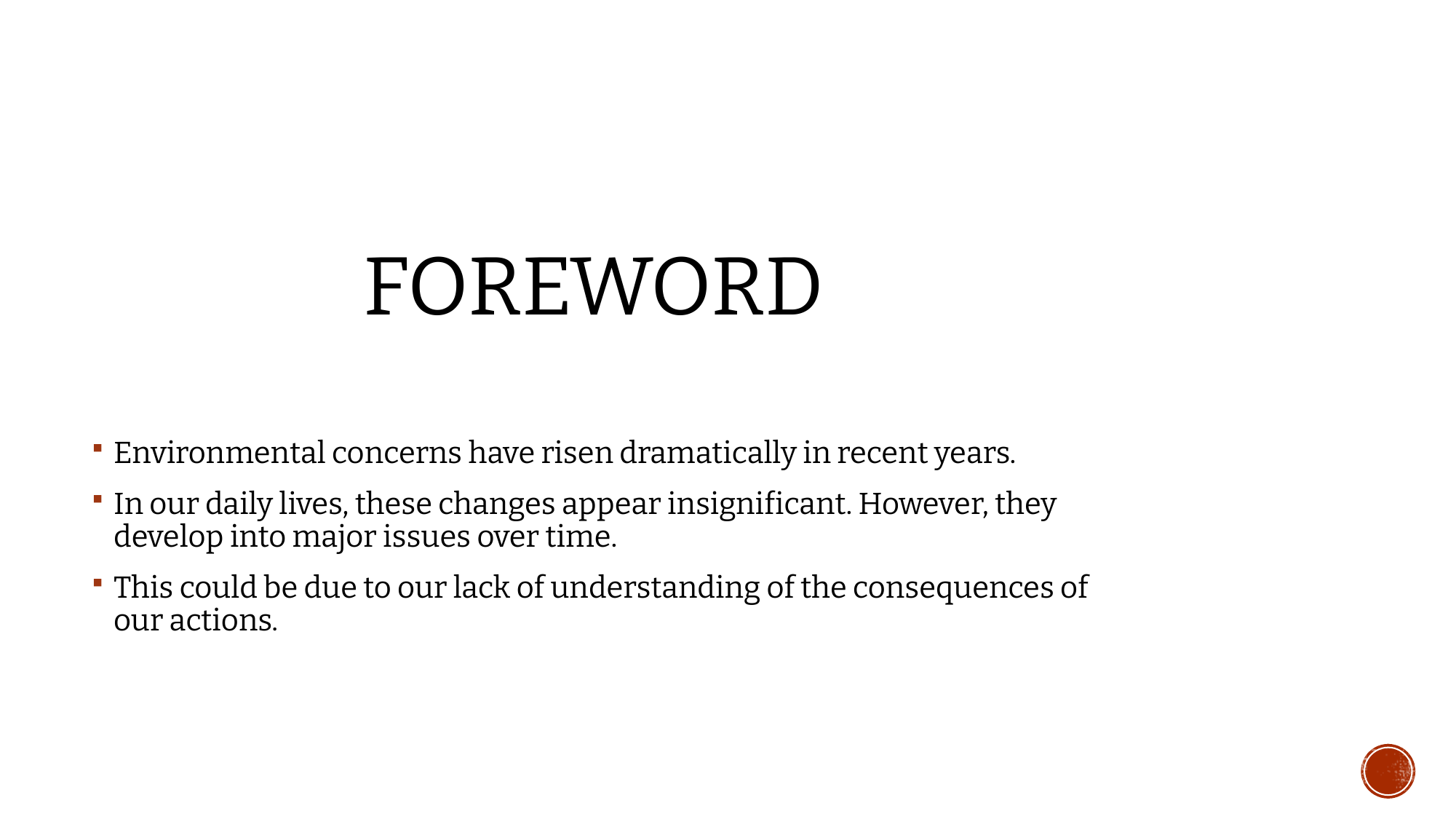

# Foreword
Environmental concerns have risen dramatically in recent years.
In our daily lives, these changes appear insignificant. However, they develop into major issues over time.
This could be due to our lack of understanding of the consequences of our actions.